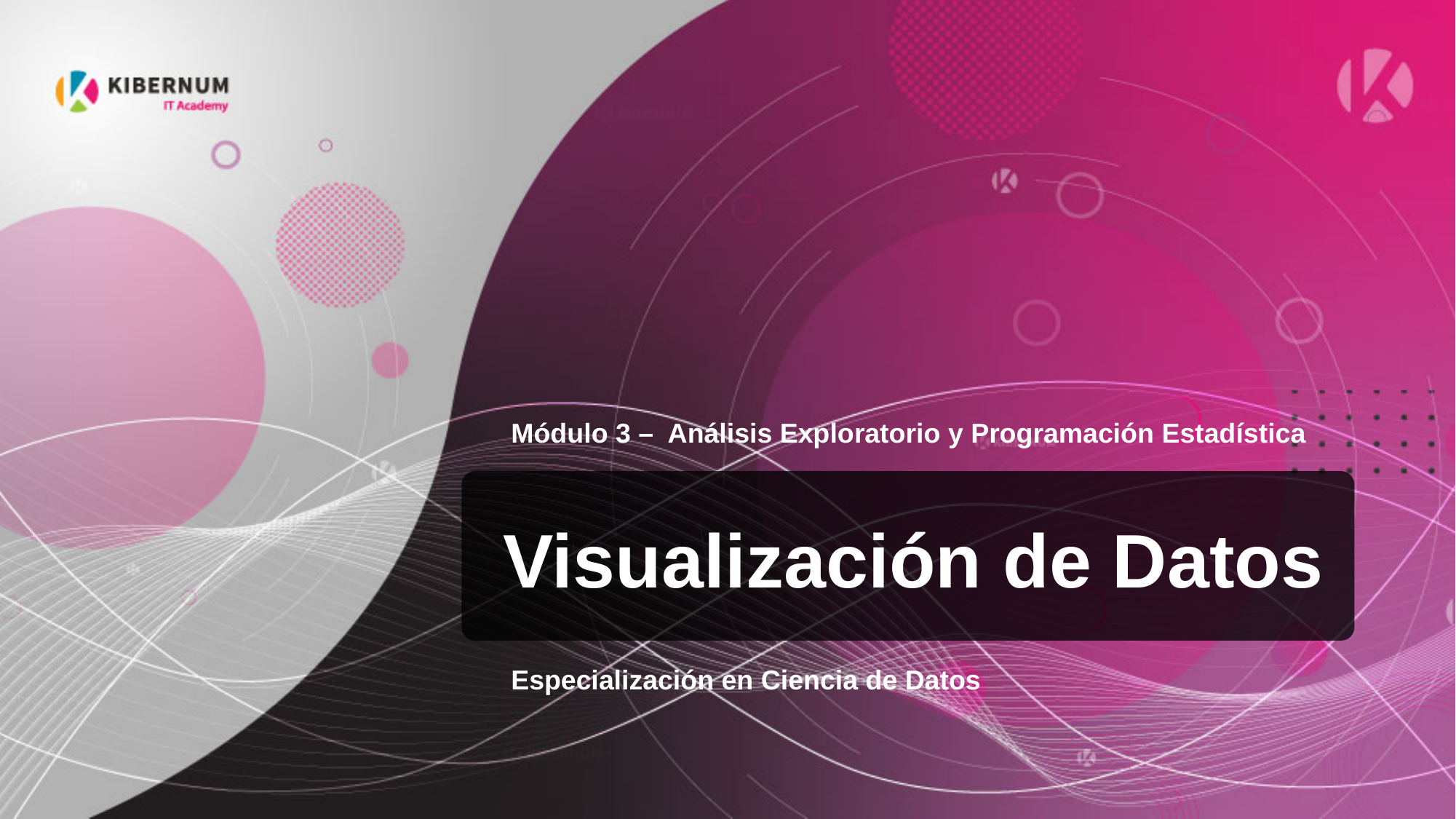

Módulo 3 –  Análisis Exploratorio y Programación Estadística

# Visualización de Datos
Especialización en Ciencia de Datos